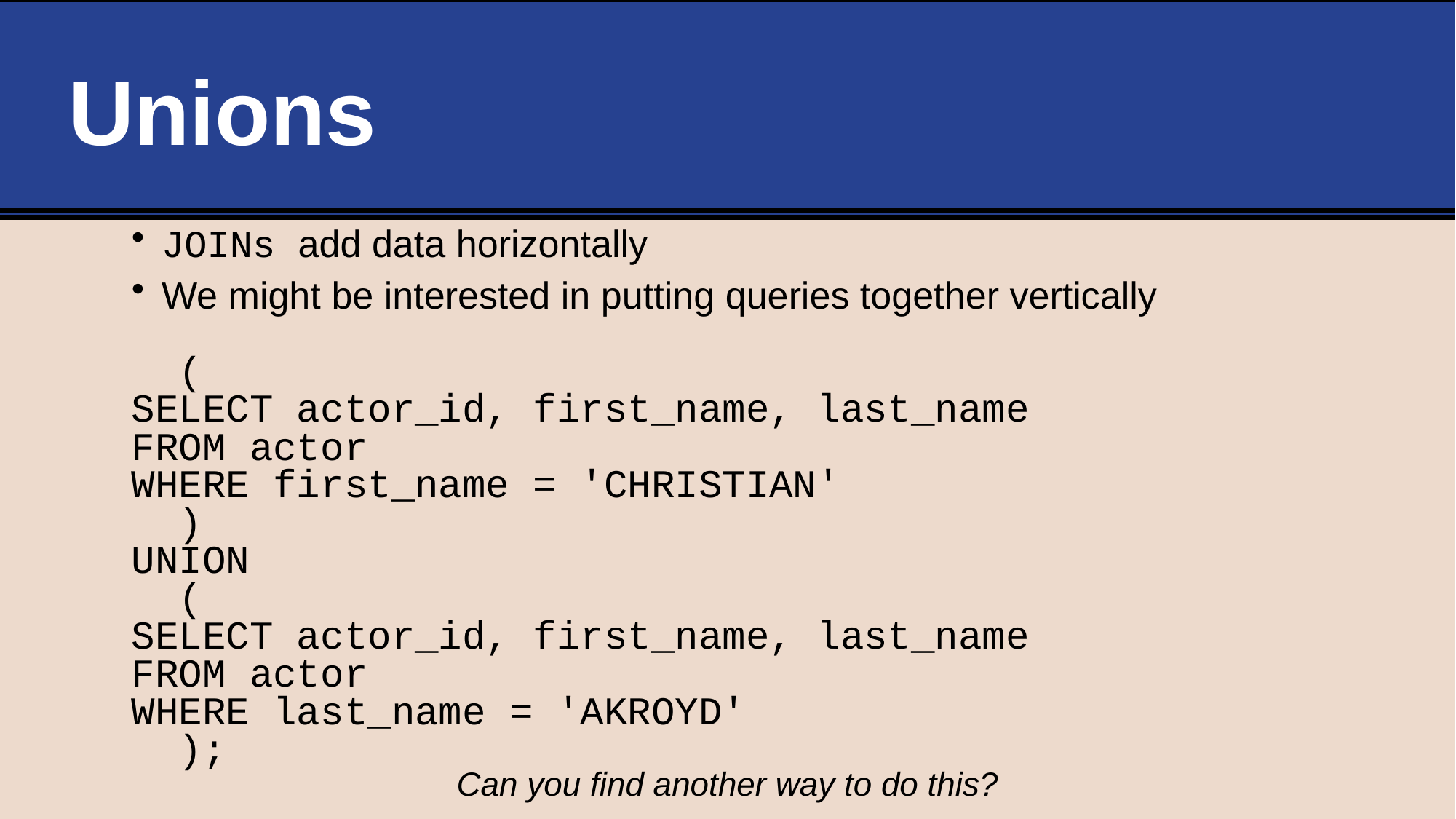

# Unions

JOINs add data horizontally
We might be interested in putting queries together vertically

  (
SELECT actor_id, first_name, last_name
FROM actor
WHERE first_name = 'CHRISTIAN'
  )
UNION
  (
SELECT actor_id, first_name, last_name
FROM actor
WHERE last_name = 'AKROYD'
  );
Can you find another way to do this?